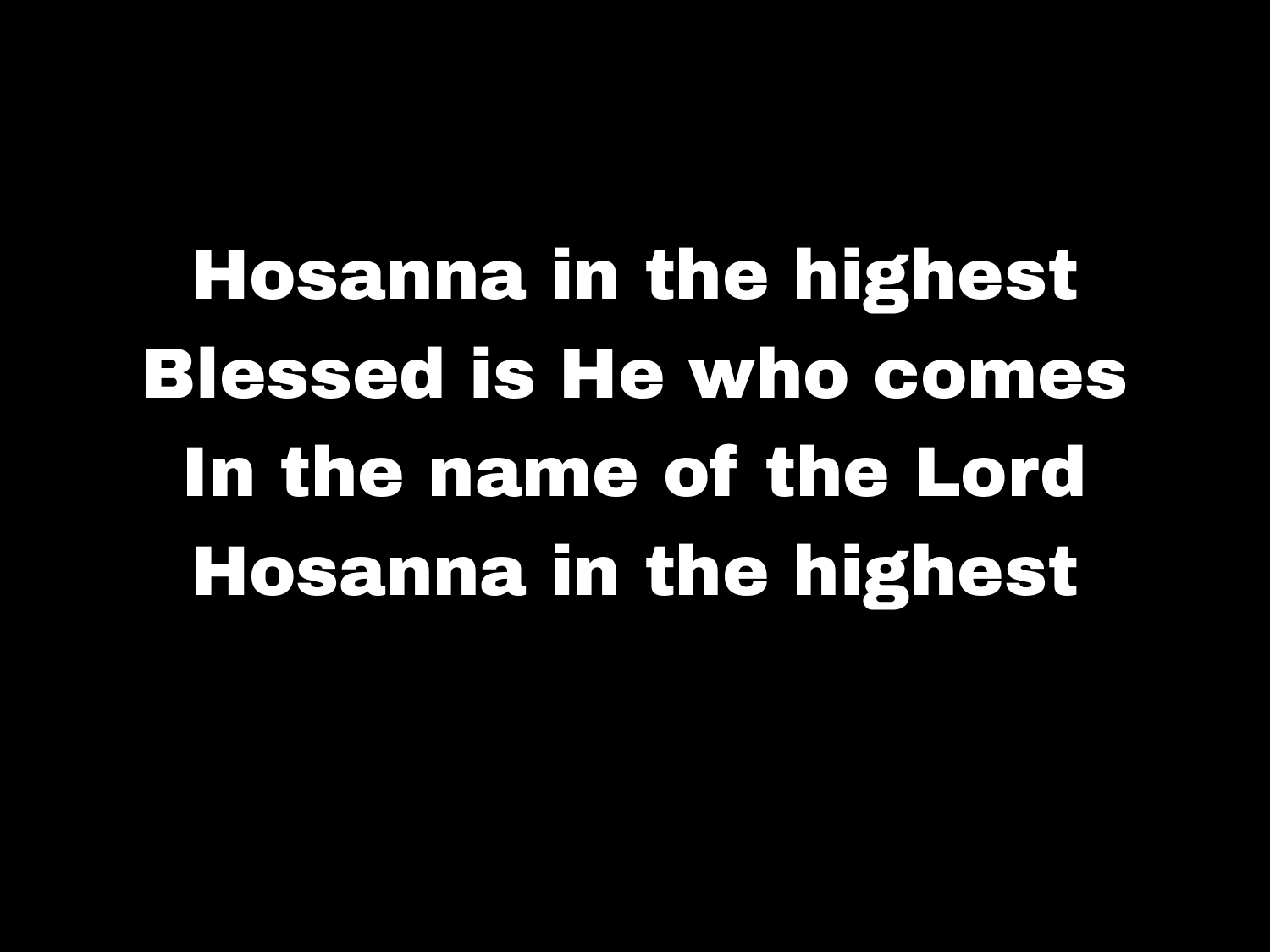

#
Hosanna in the highest
Blessed is He who comes
In the name of the Lord
Hosanna in the highest